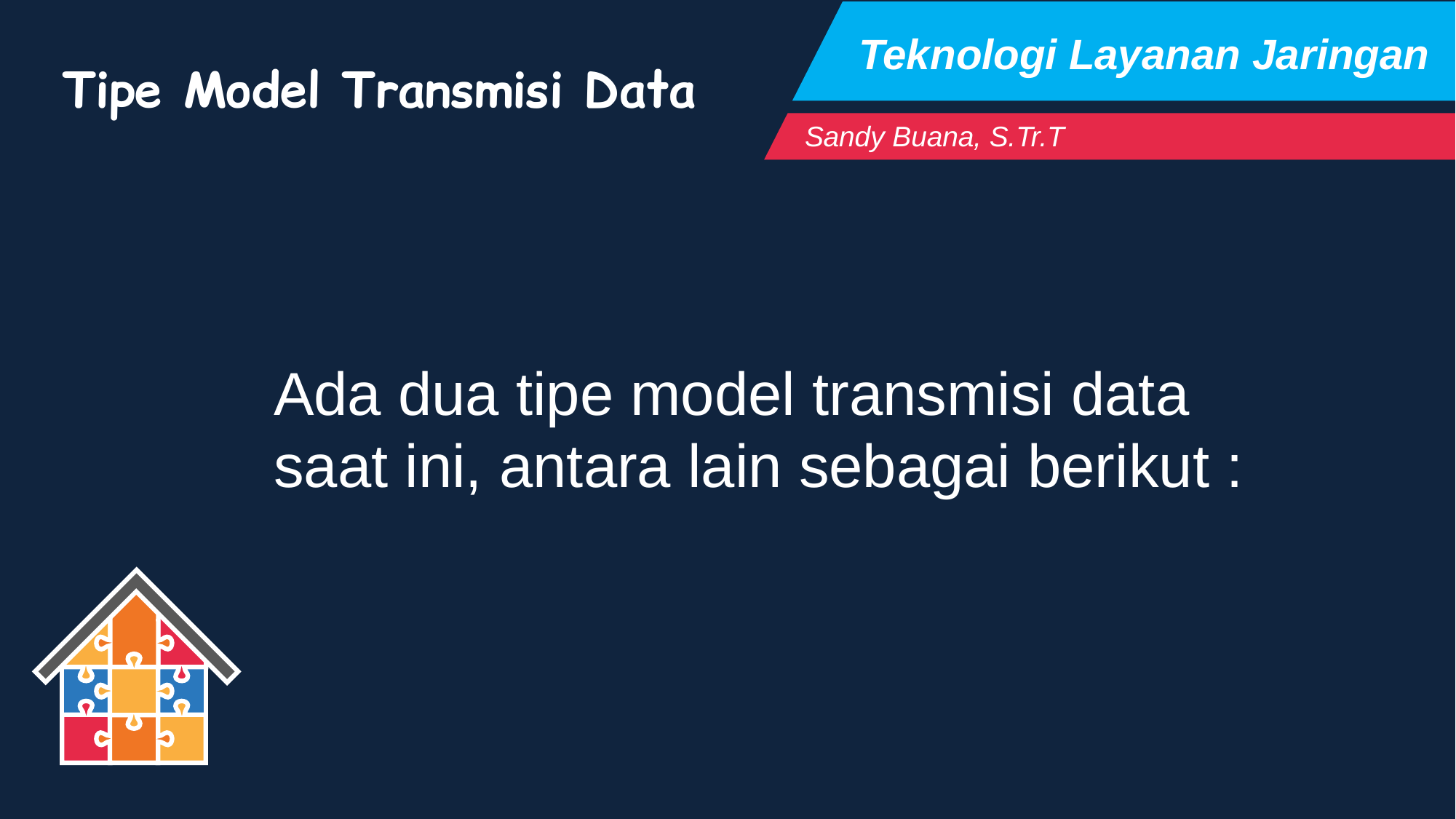

Teknologi Layanan Jaringan
Tipe Model Transmisi Data

Sandy Buana, S.Tr.T
Ada dua tipe model transmisi data saat ini, antara lain sebagai berikut :